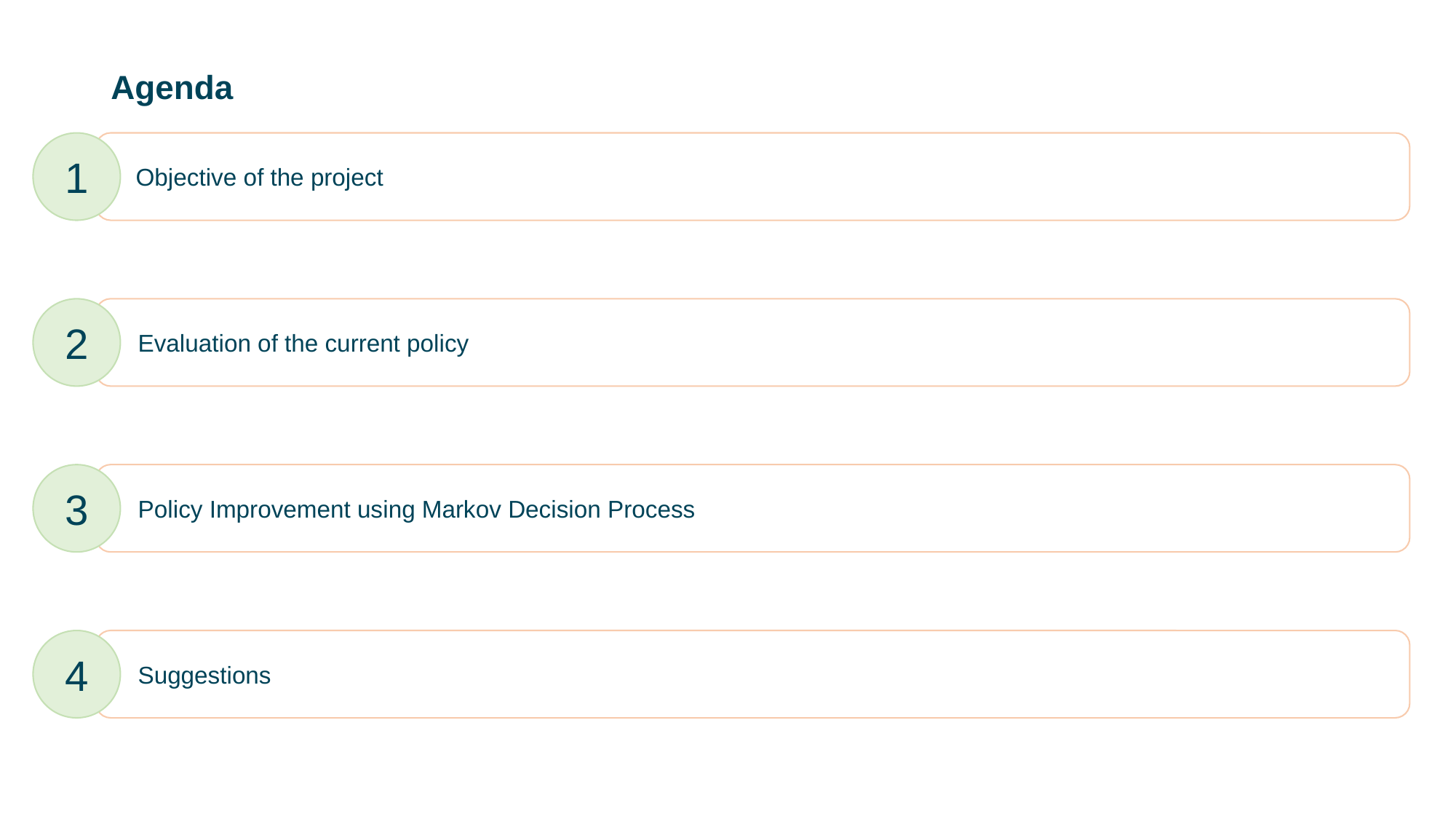

# Agenda
1
    Objective of the project
2
    Evaluation of the current policy
3
    Policy Improvement using Markov Decision Process
4
    Suggestions